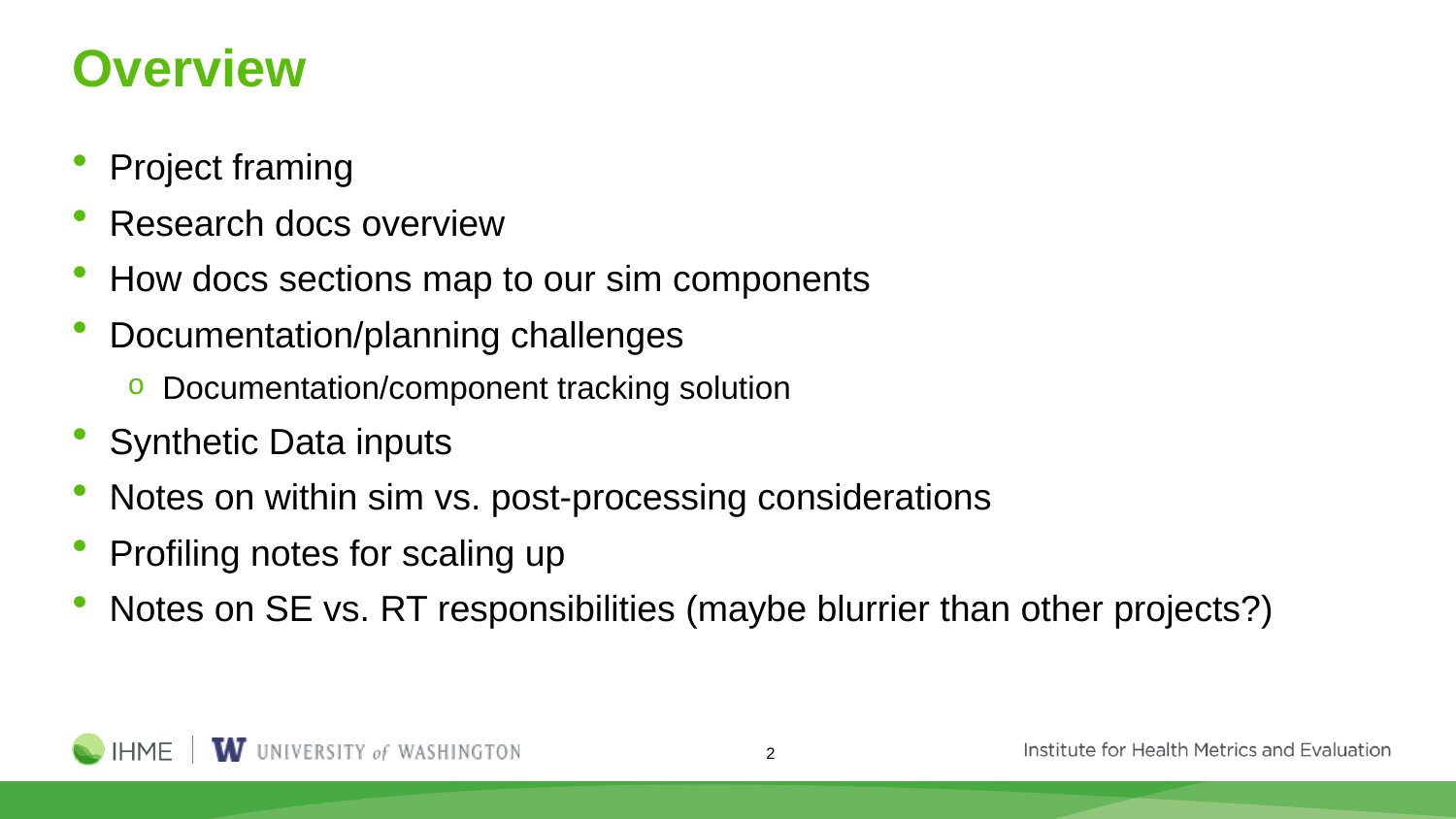

# Overview
Project framing
Research docs overview
How docs sections map to our sim components
Documentation/planning challenges
Documentation/component tracking solution
Synthetic Data inputs
Notes on within sim vs. post-processing considerations
Profiling notes for scaling up
Notes on SE vs. RT responsibilities (maybe blurrier than other projects?)

2